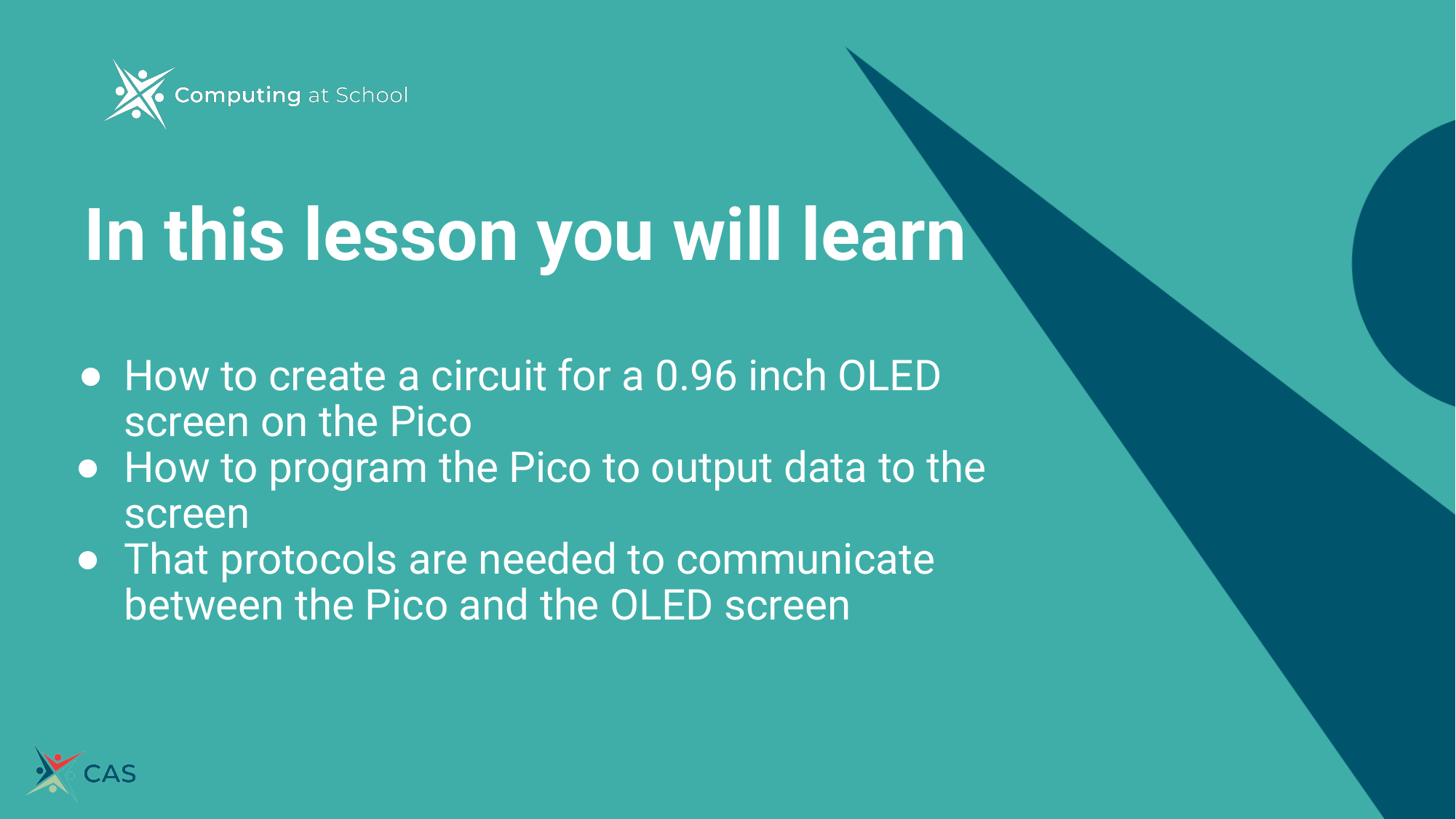

In this lesson you will learn
How to create a circuit for a 0.96 inch OLED screen on the Pico
How to program the Pico to output data to the screen
That protocols are needed to communicate between the Pico and the OLED screen